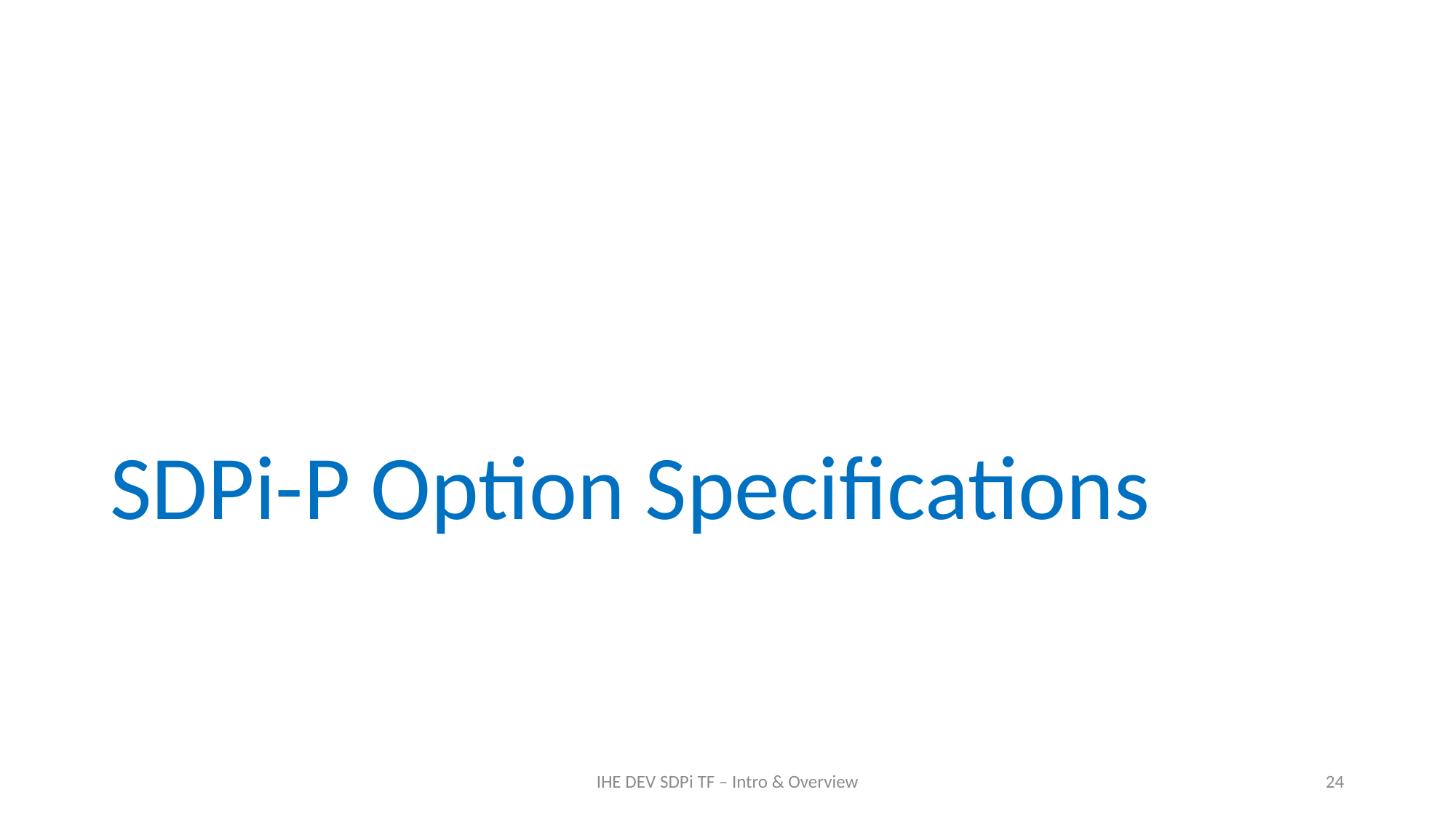

# SDPi-P Option Specifications

IHE DEV SDPi TF – Intro & Overview
24